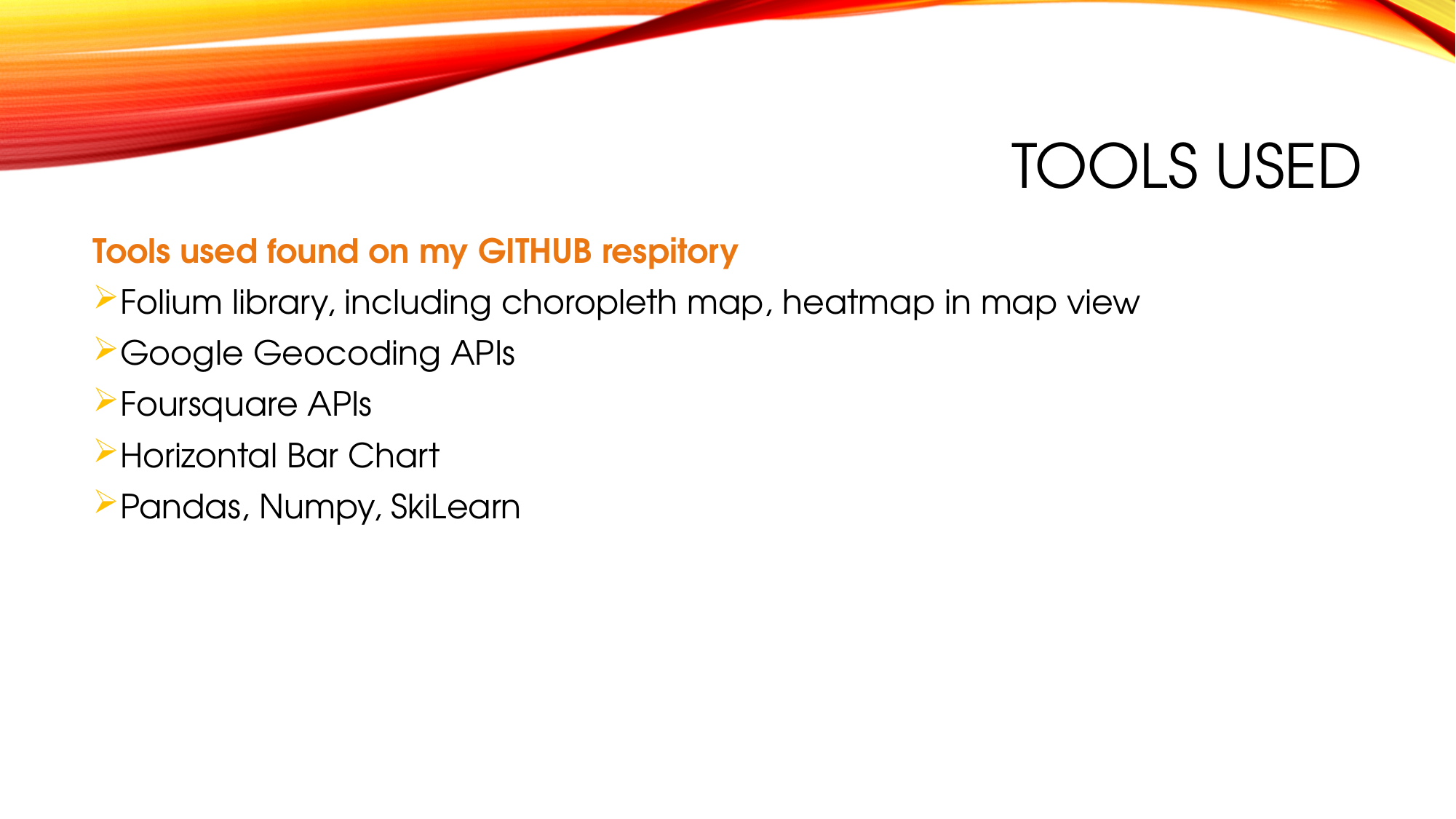

# TOOLS USED
Tools used found on my GITHUB respitory
Folium library, including choropleth map, heatmap in map view
Google Geocoding APIs
Foursquare APIs
Horizontal Bar Chart
Pandas, Numpy, SkiLearn